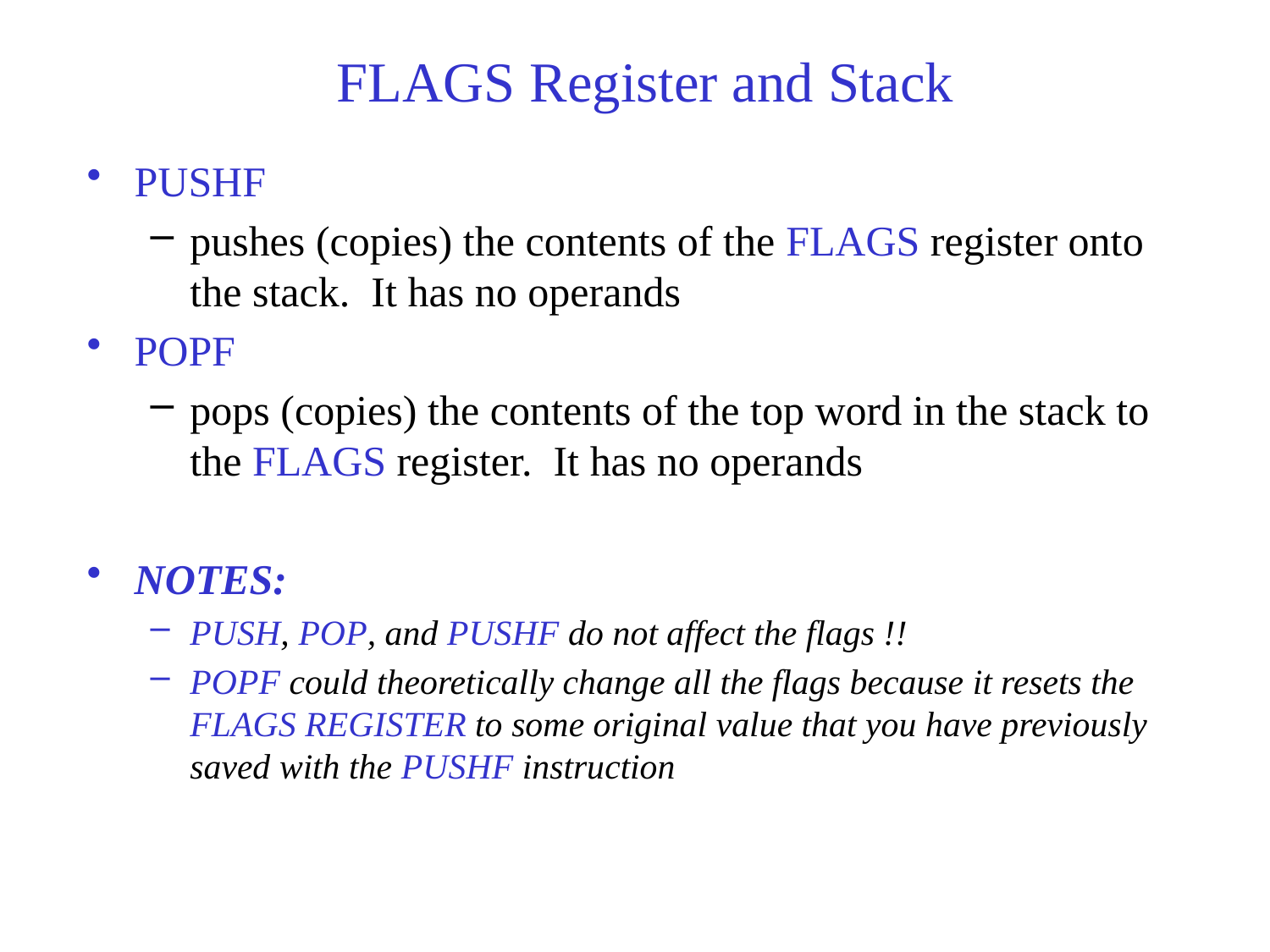

# FLAGS Register and Stack
PUSHF
pushes (copies) the contents of the FLAGS register onto the stack.  It has no operands
POPF
pops (copies) the contents of the top word in the stack to the FLAGS register.  It has no operands

NOTES:
PUSH, POP, and PUSHF do not affect the flags !!
POPF could theoretically change all the flags because it resets the FLAGS REGISTER to some original value that you have previously saved with the PUSHF instruction